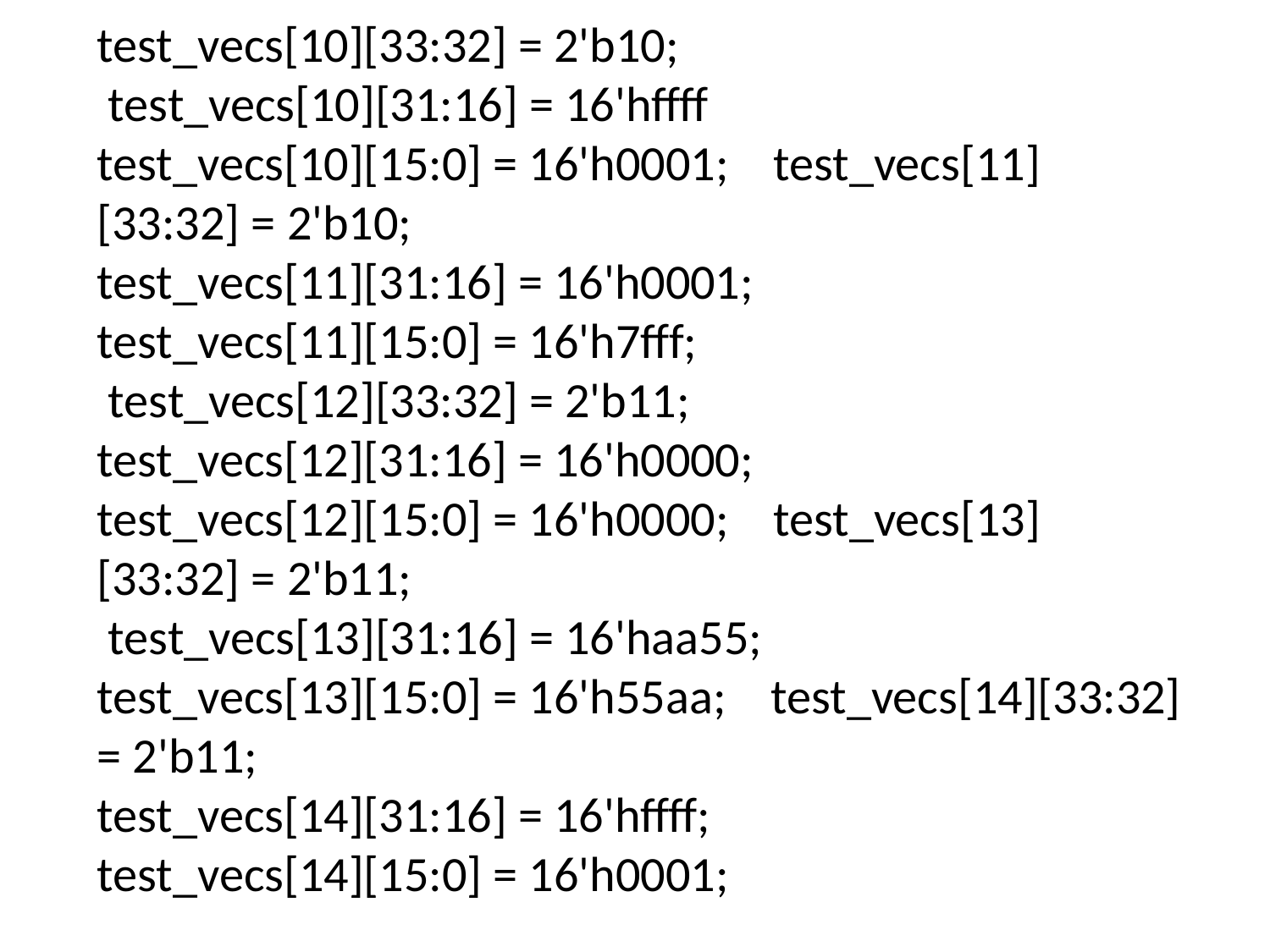

test_vecs[10][33:32] = 2'b10;
 test_vecs[10][31:16] = 16'hffff
test_vecs[10][15:0] = 16'h0001;    test_vecs[11][33:32] = 2'b10;
test_vecs[11][31:16] = 16'h0001;
test_vecs[11][15:0] = 16'h7fff;
 test_vecs[12][33:32] = 2'b11;
test_vecs[12][31:16] = 16'h0000;
test_vecs[12][15:0] = 16'h0000;    test_vecs[13][33:32] = 2'b11;
 test_vecs[13][31:16] = 16'haa55;
test_vecs[13][15:0] = 16'h55aa;    test_vecs[14][33:32] = 2'b11;
test_vecs[14][31:16] = 16'hffff;
test_vecs[14][15:0] = 16'h0001;